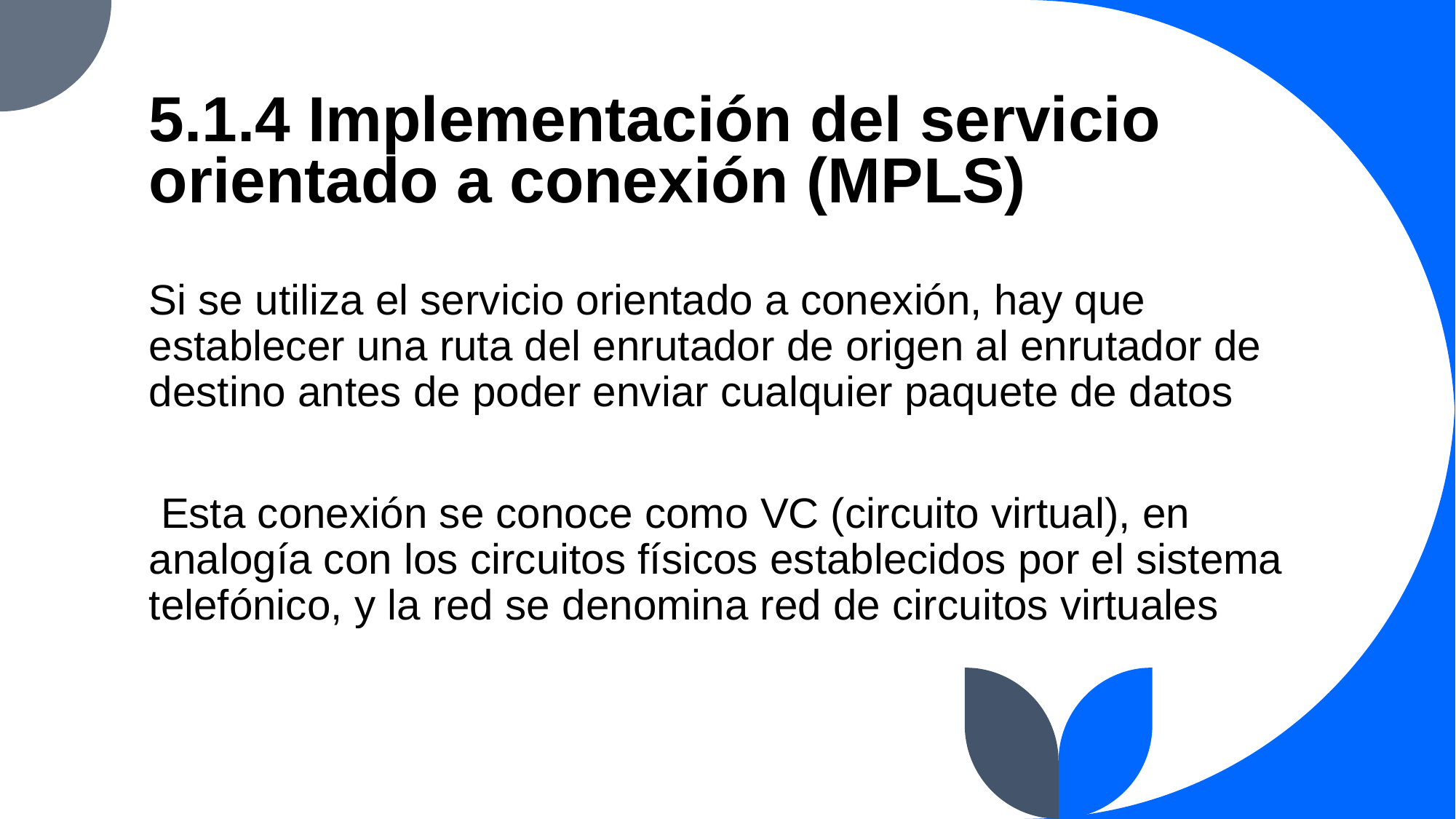

# 5.1.4 Implementación del servicio orientado a conexión (MPLS)
Si se utiliza el servicio orientado a conexión, hay que establecer una ruta del enrutador de origen al enrutador de destino antes de poder enviar cualquier paquete de datos

 Esta conexión se conoce como VC (circuito virtual), en analogía con los circuitos físicos establecidos por el sistema telefónico, y la red se denomina red de circuitos virtuales